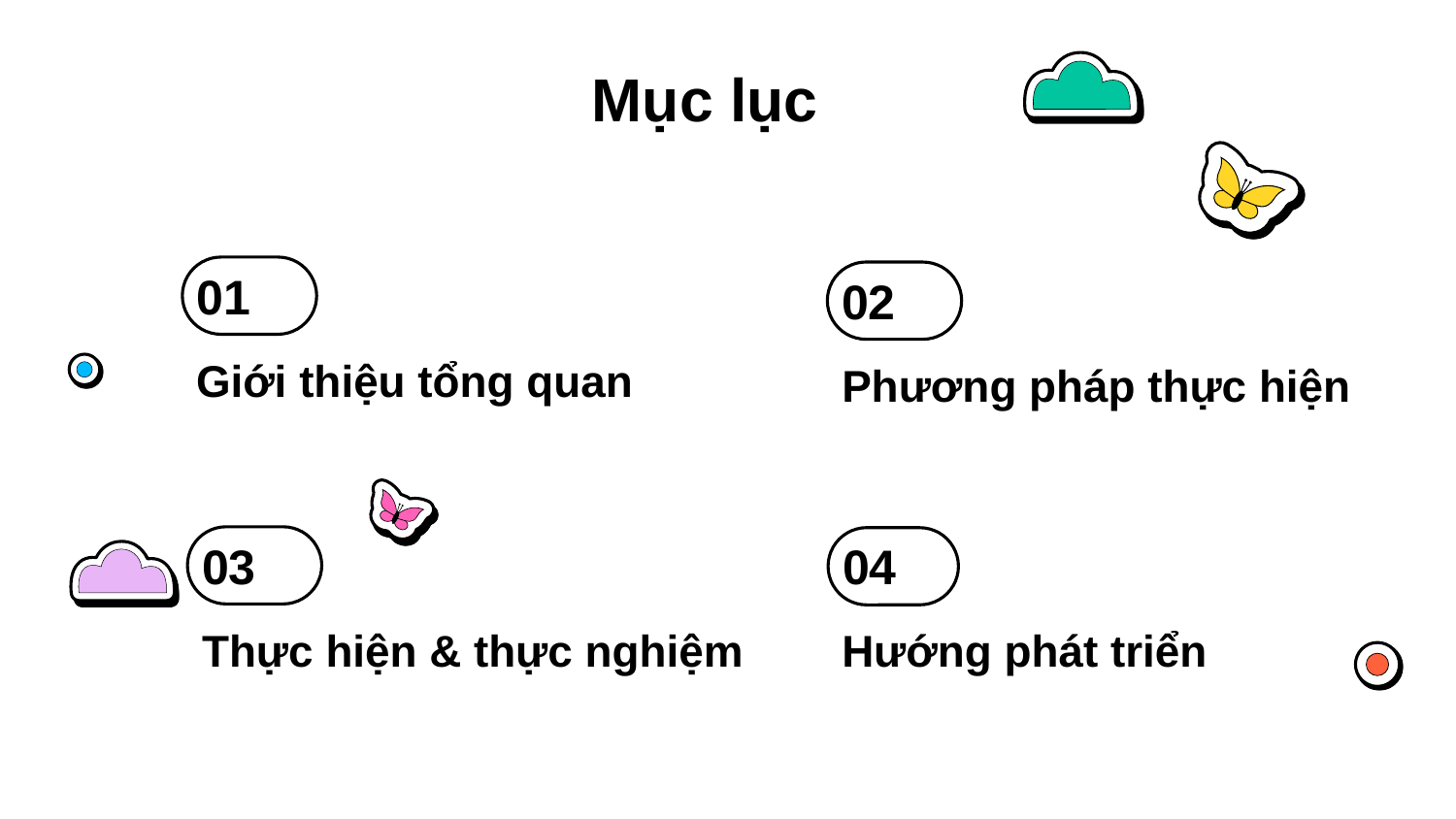

Mục lục

# 01

02
Giới thiệu tổng quan
Phương pháp thực hiện

04
03

Thực hiện & thực nghiệm
Hướng phát triển